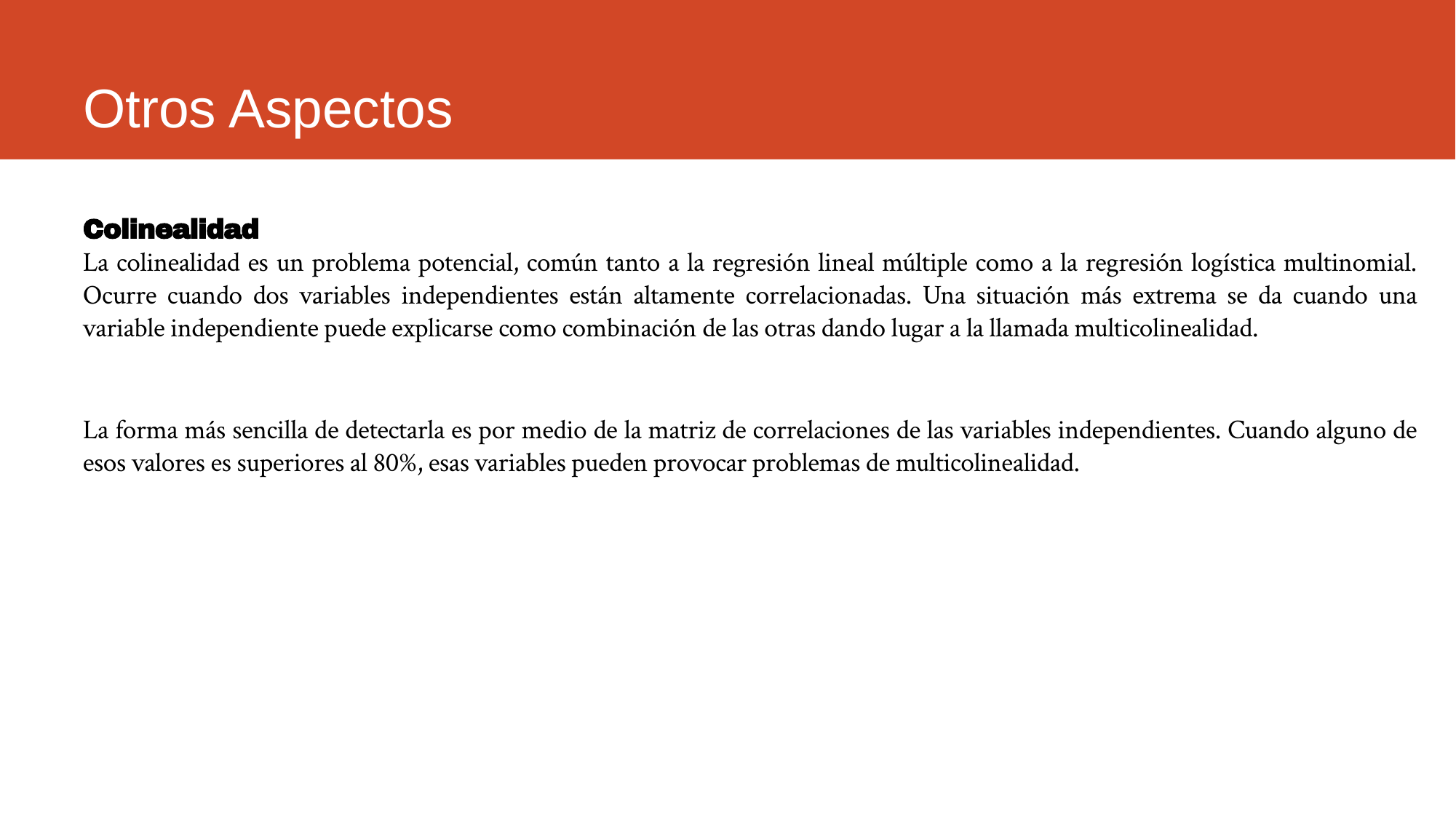

# Otros Aspectos
Colinealidad
La colinealidad es un problema potencial, común tanto a la regresión lineal múltiple como a la regresión logística multinomial. Ocurre cuando dos variables independientes están altamente correlacionadas. Una situación más extrema se da cuando una variable independiente puede explicarse como combinación de las otras dando lugar a la llamada multicolinealidad.

La forma más sencilla de detectarla es por medio de la matriz de correlaciones de las variables independientes. Cuando alguno de esos valores es superiores al 80%, esas variables pueden provocar problemas de multicolinealidad.